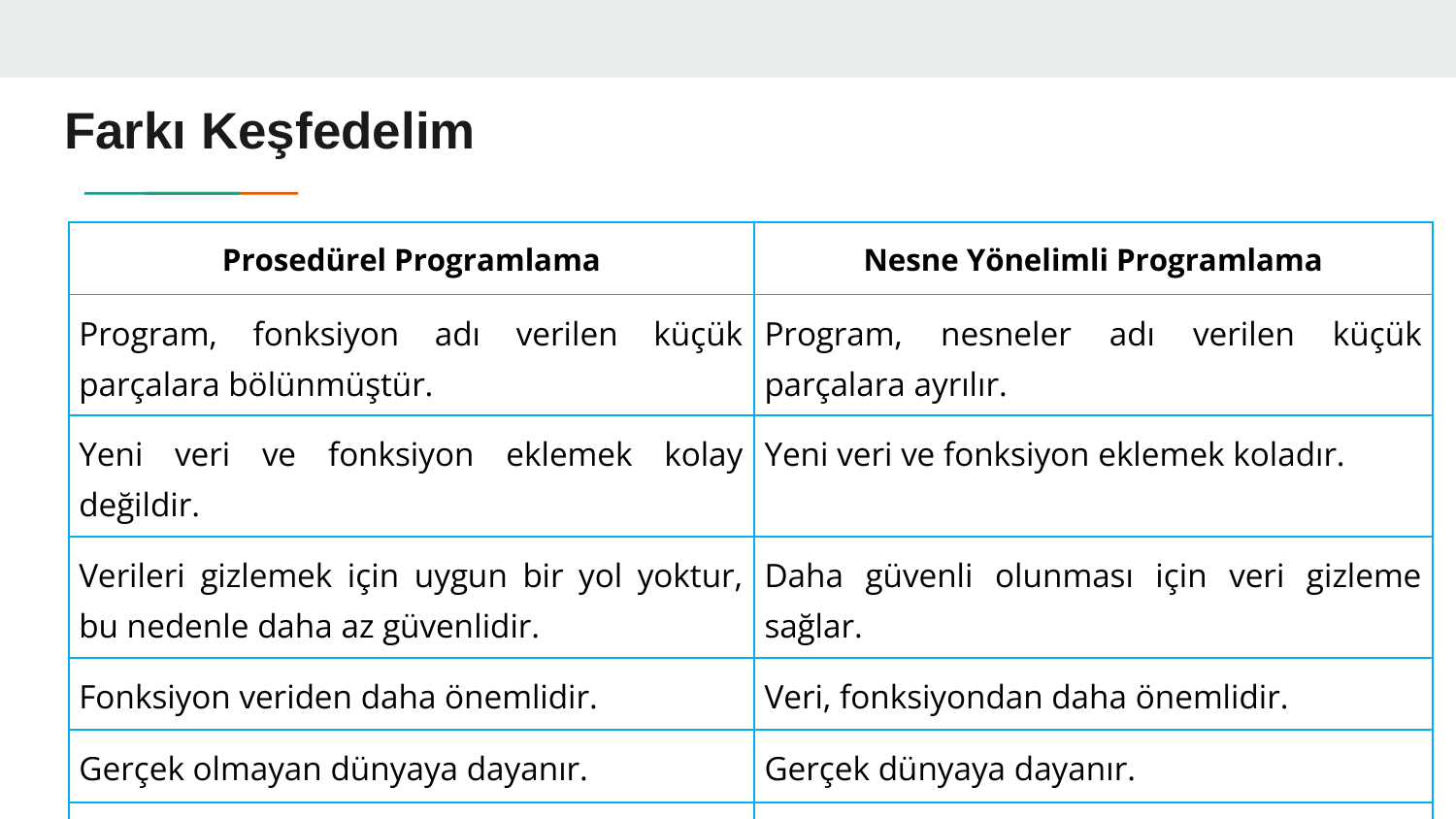

# Farkı Keşfedelim
| Prosedürel Programlama | Nesne Yönelimli Programlama |
| --- | --- |
| Program, fonksiyon adı verilen küçük parçalara bölünmüştür. | Program, nesneler adı verilen küçük parçalara ayrılır. |
| Yeni veri ve fonksiyon eklemek kolay değildir. | Yeni veri ve fonksiyon eklemek koladır. |
| Verileri gizlemek için uygun bir yol yoktur, bu nedenle daha az güvenlidir. | Daha güvenli olunması için veri gizleme sağlar. |
| Fonksiyon veriden daha önemlidir. | Veri, fonksiyondan daha önemlidir. |
| Gerçek olmayan dünyaya dayanır. | Gerçek dünyaya dayanır. |
| Örnekler: C, Fortran, Pascal, Basic vb. | Örnekler: C++, Java, Python, C# vb. |